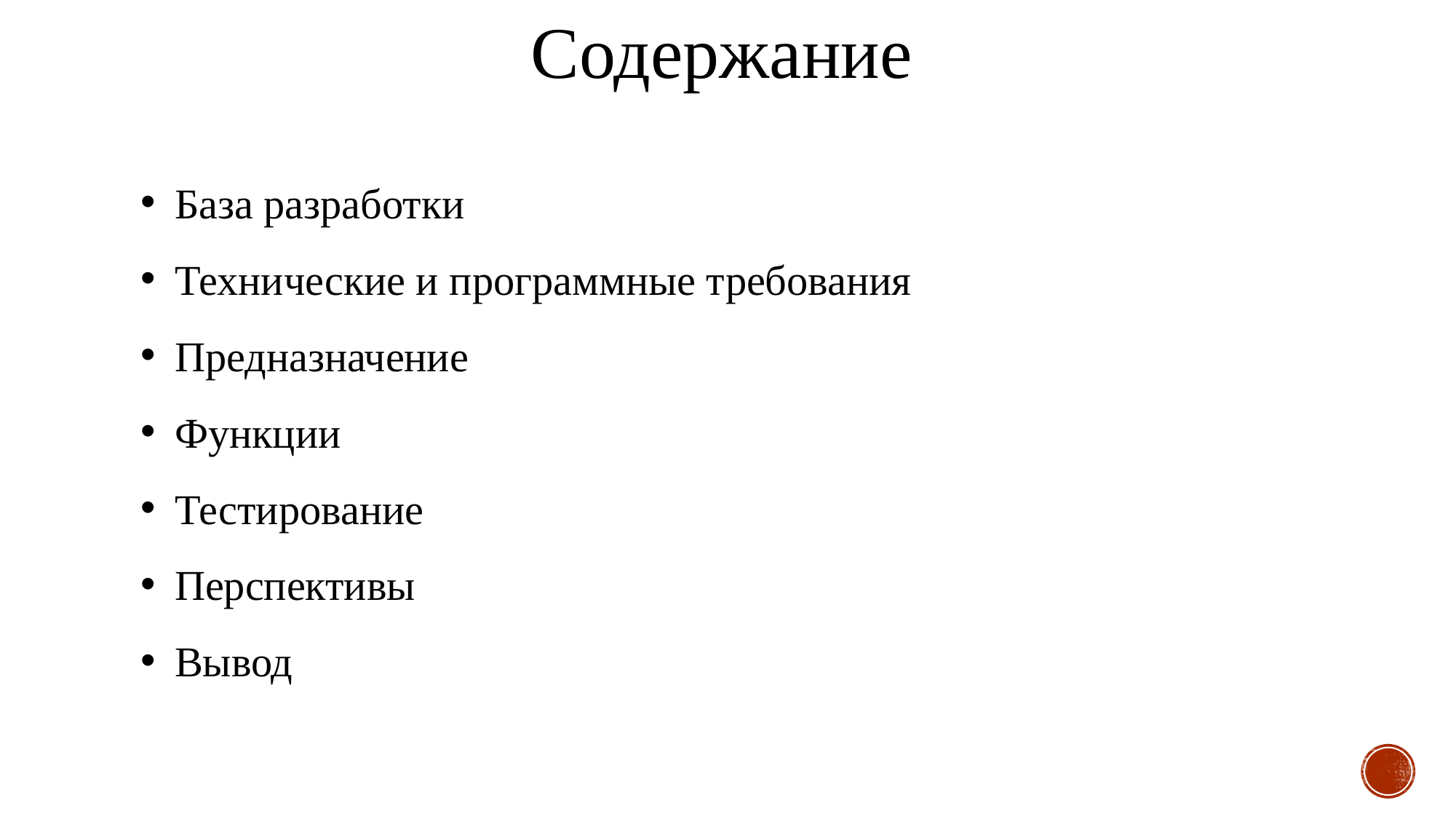

Содержание
База разработки
Технические и программные требования
Предназначение
Функции
Тестирование
Перспективы
Вывод